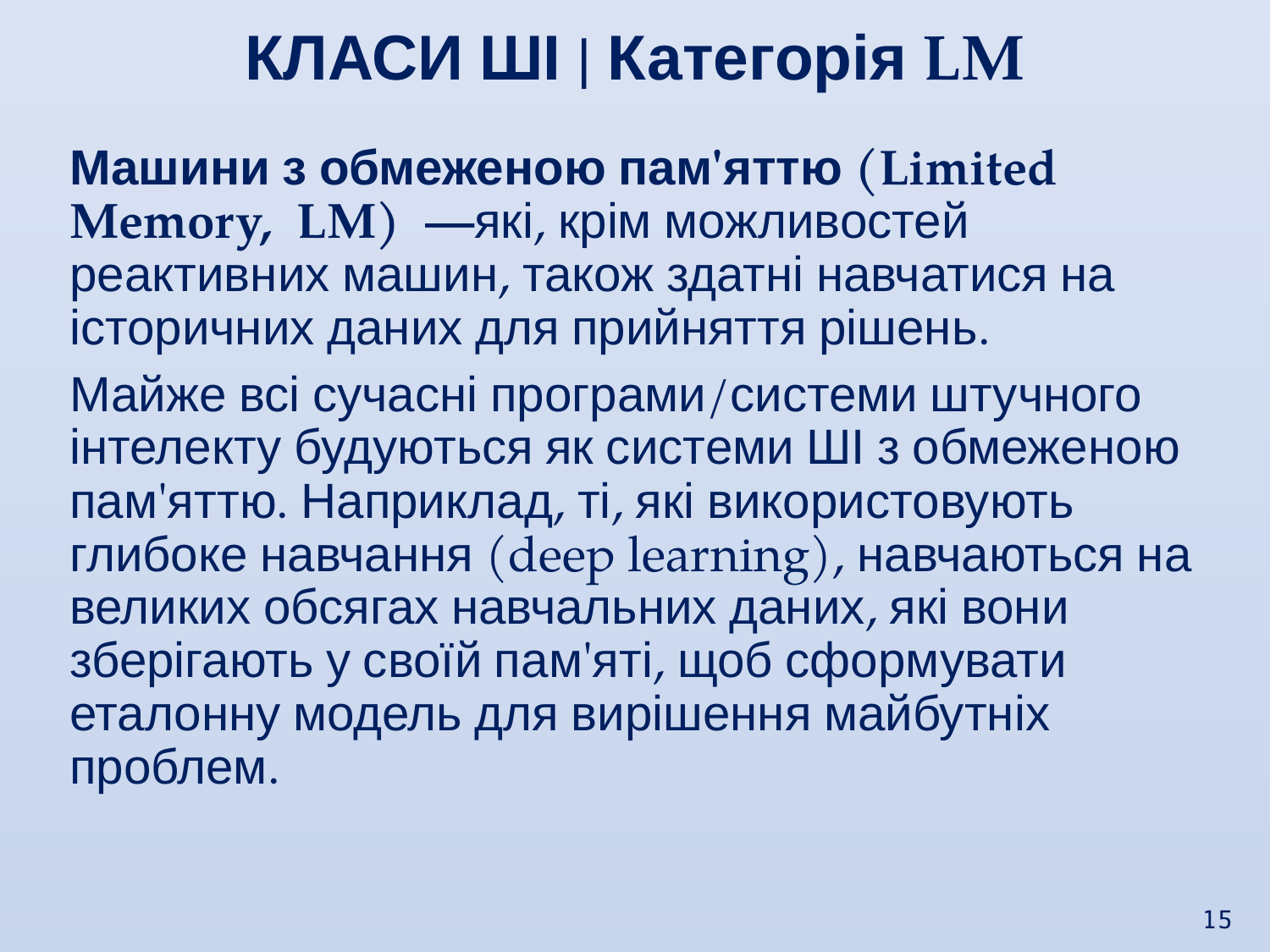

КЛАСИ ШІ | Категорія LM
Машини з обмеженою пам'яттю (Limited Memory,  LM)  —які, крім можливостей реактивних машин, також здатні навчатися на історичних даних для прийняття рішень.
Майже всі сучасні програми/системи штучного інтелекту будуються як системи ШІ з обмеженою пам'яттю. Наприклад, ті, які використовують глибоке навчання (deep learning), навчаються на великих обсягах навчальних даних, які вони зберігають у своїй пам'яті, щоб сформувати еталонну модель для вирішення майбутніх проблем.

15